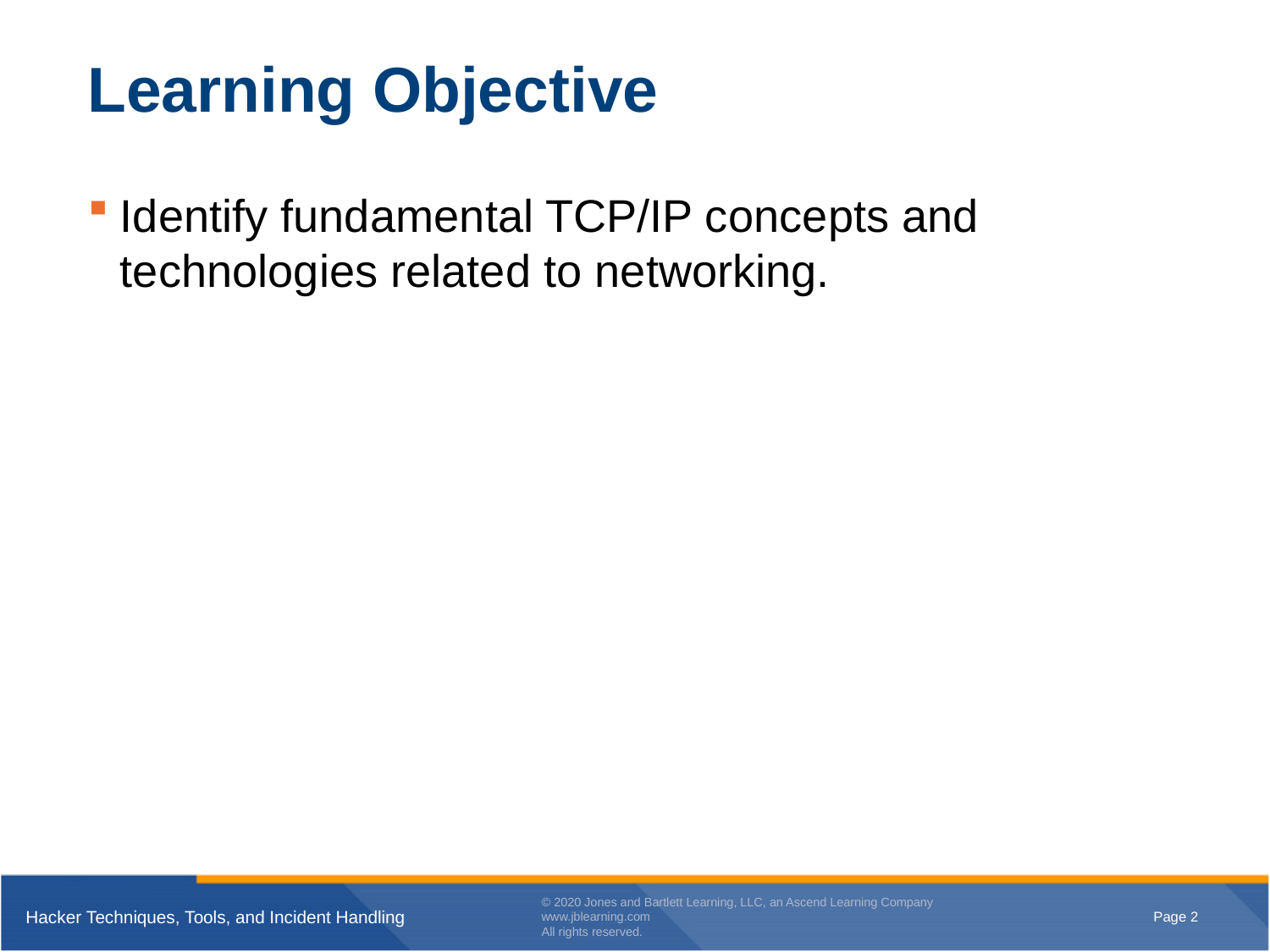

# Learning Objective
Identify fundamental TCP/IP concepts and technologies related to networking.